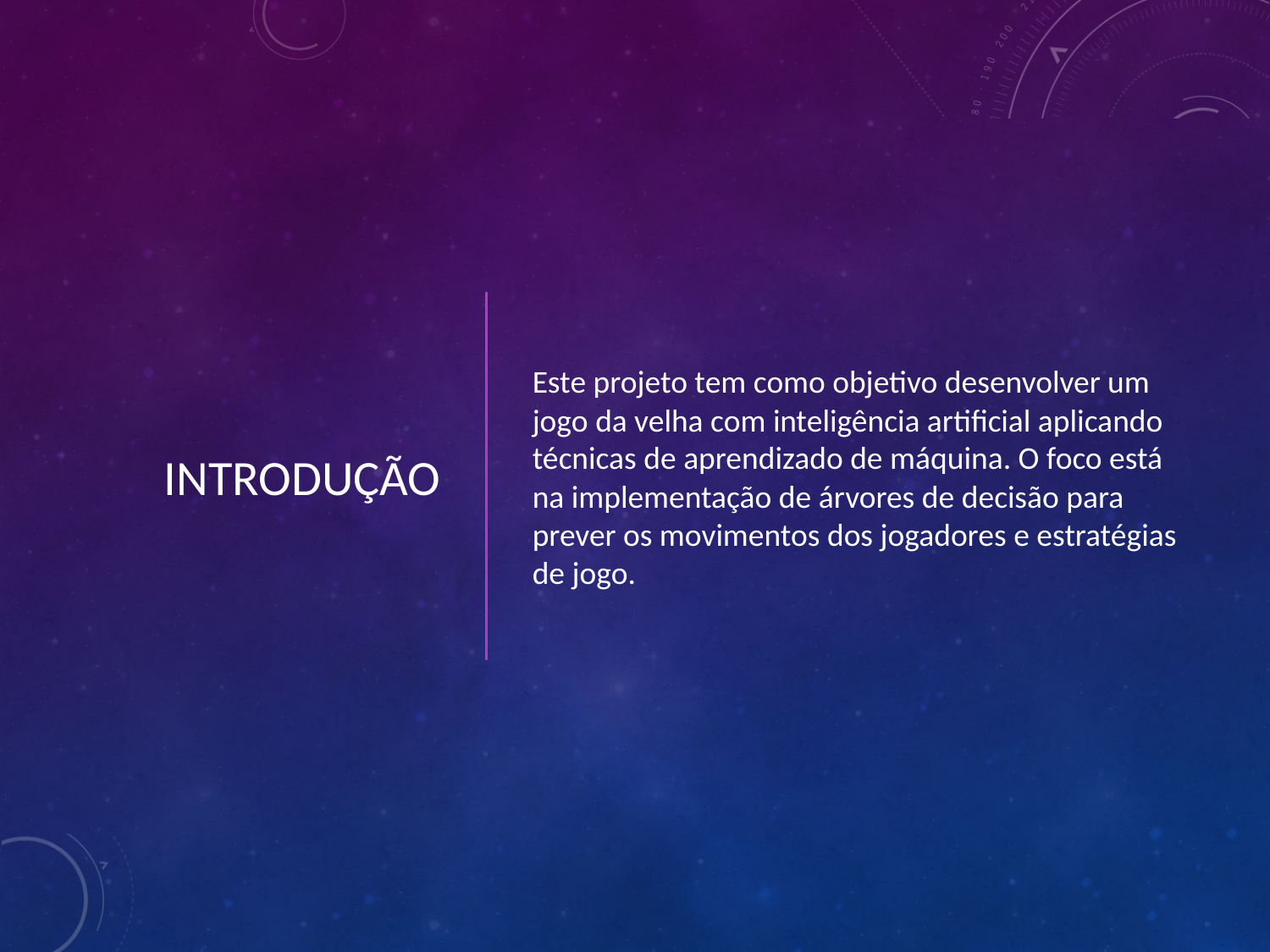

# Introdução
Este projeto tem como objetivo desenvolver um jogo da velha com inteligência artificial aplicando técnicas de aprendizado de máquina. O foco está na implementação de árvores de decisão para prever os movimentos dos jogadores e estratégias de jogo.